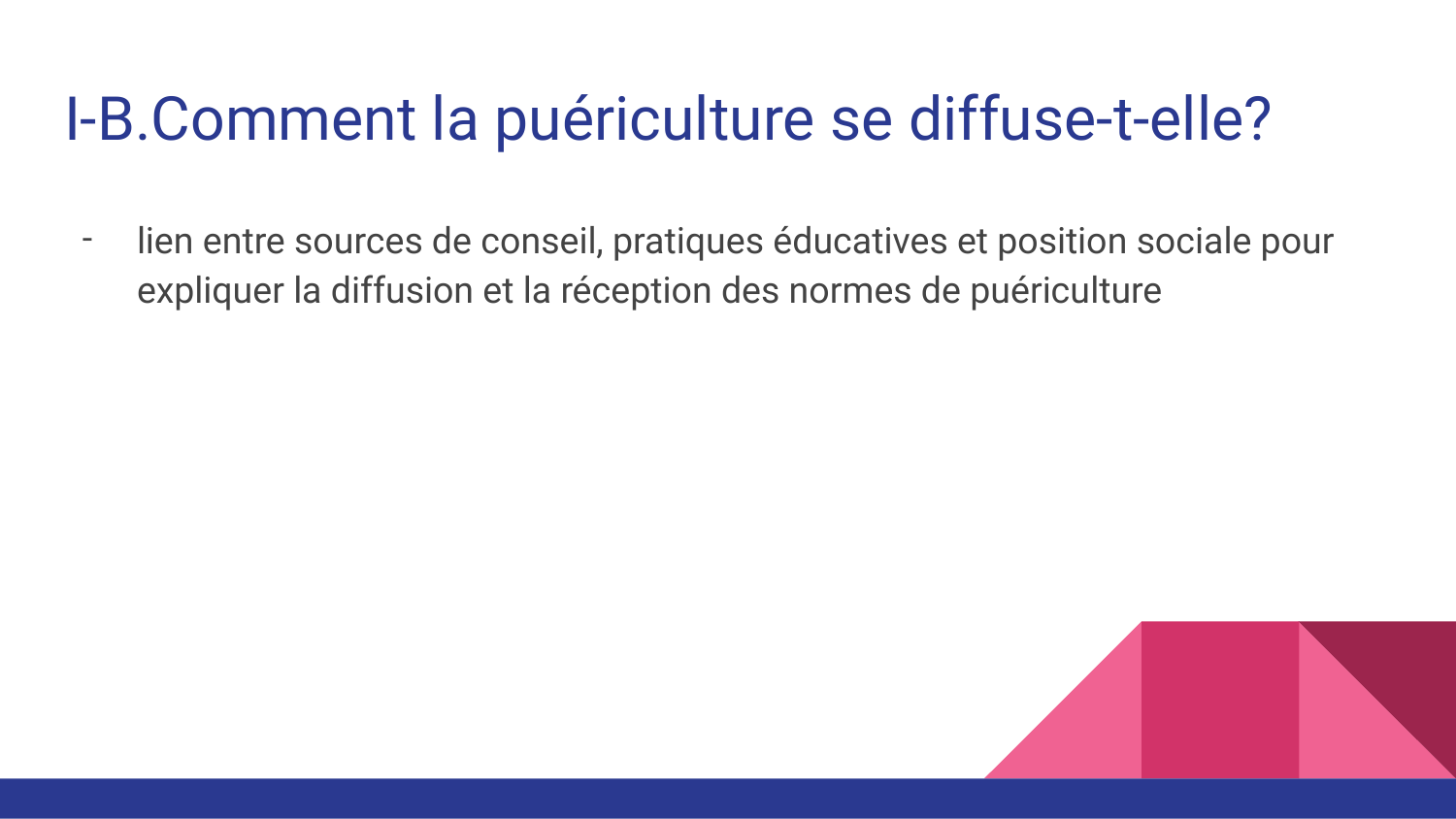

# I-B.Comment la puériculture se diffuse-t-elle?
lien entre sources de conseil, pratiques éducatives et position sociale pour expliquer la diffusion et la réception des normes de puériculture